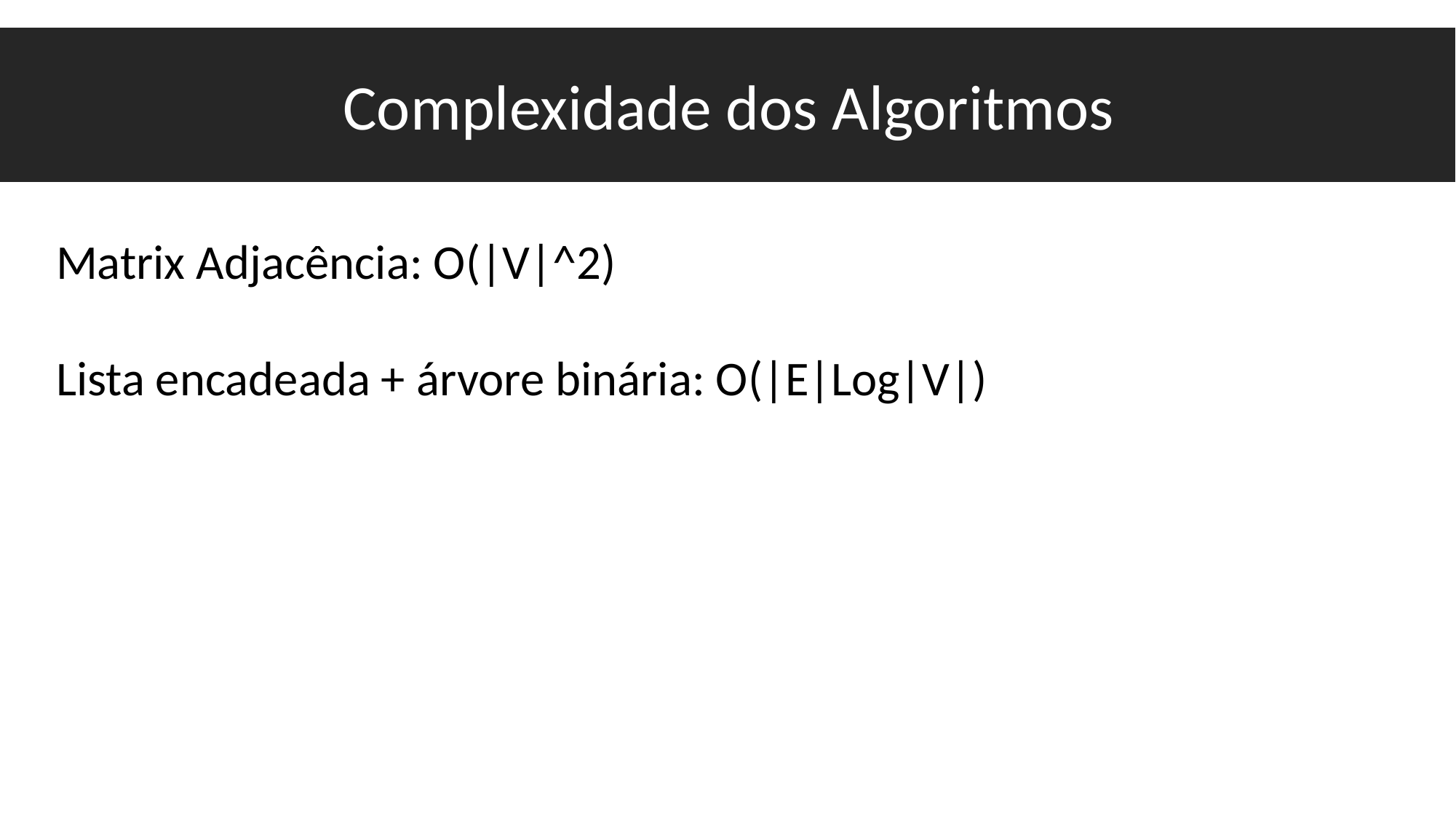

Complexidade dos Algoritmos
Matrix Adjacência: O(|V|^2)

Lista encadeada + árvore binária: O(|E|Log|V|)